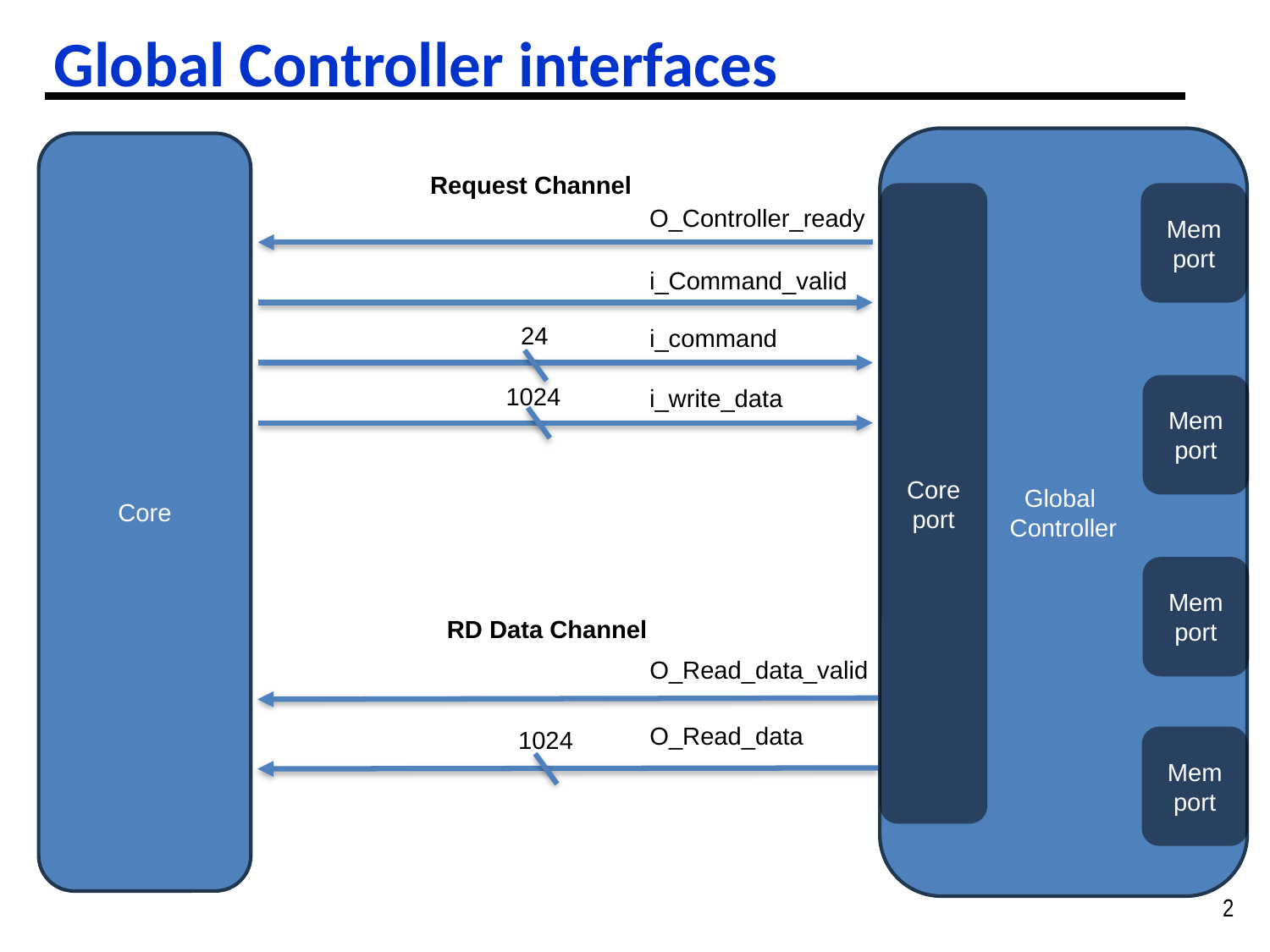

# Global Controller interfaces
Global
Controller
Core
port
Mem
port
Core
Request Channel
O_Controller_ready
i_Command_valid
24
i_command
1024
Mem
port
i_write_data
Mem
port
RD Data Channel
O_Read_data_valid
O_Read_data
1024
Mem
port